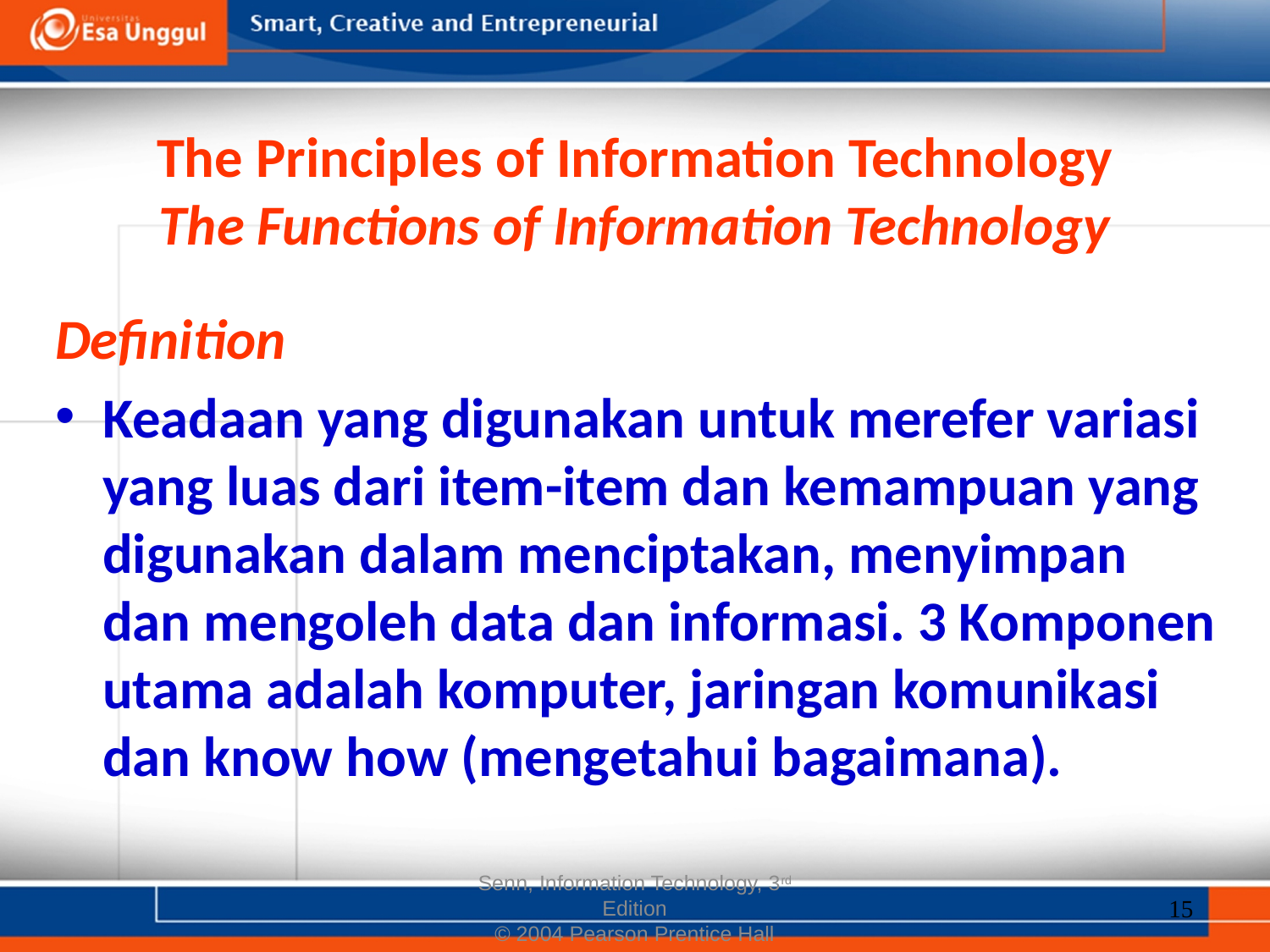

# The Principles of Information Technology The Functions of Information Technology
Definition
Keadaan yang digunakan untuk merefer variasi yang luas dari item-item dan kemampuan yang digunakan dalam menciptakan, menyimpan dan mengoleh data dan informasi. 3 Komponen utama adalah komputer, jaringan komunikasi dan know how (mengetahui bagaimana).
15
Senn, Information Technology, 3rd Edition
© 2004 Pearson Prentice Hall